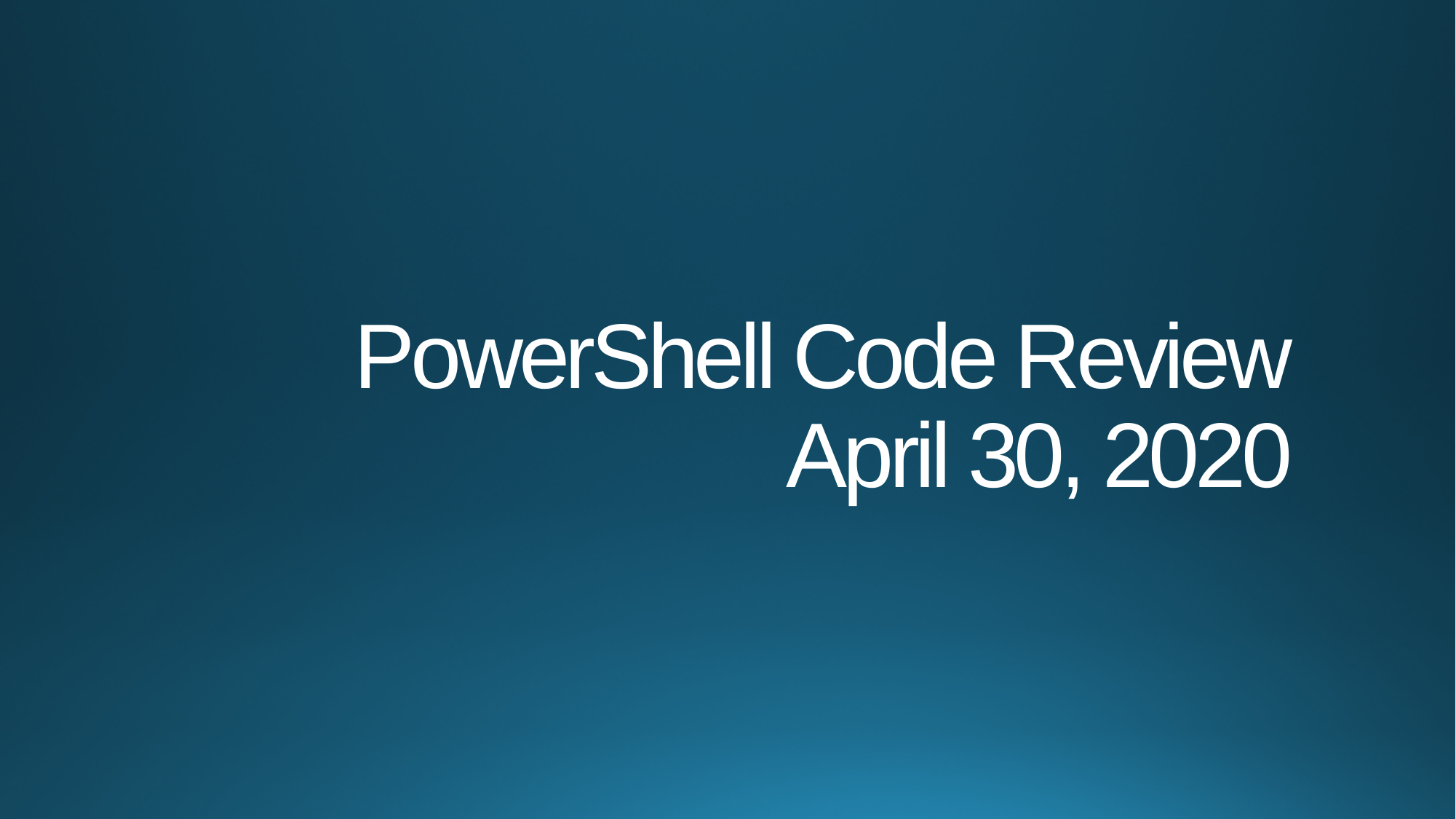

# PowerShell Code Review April 30, 2020